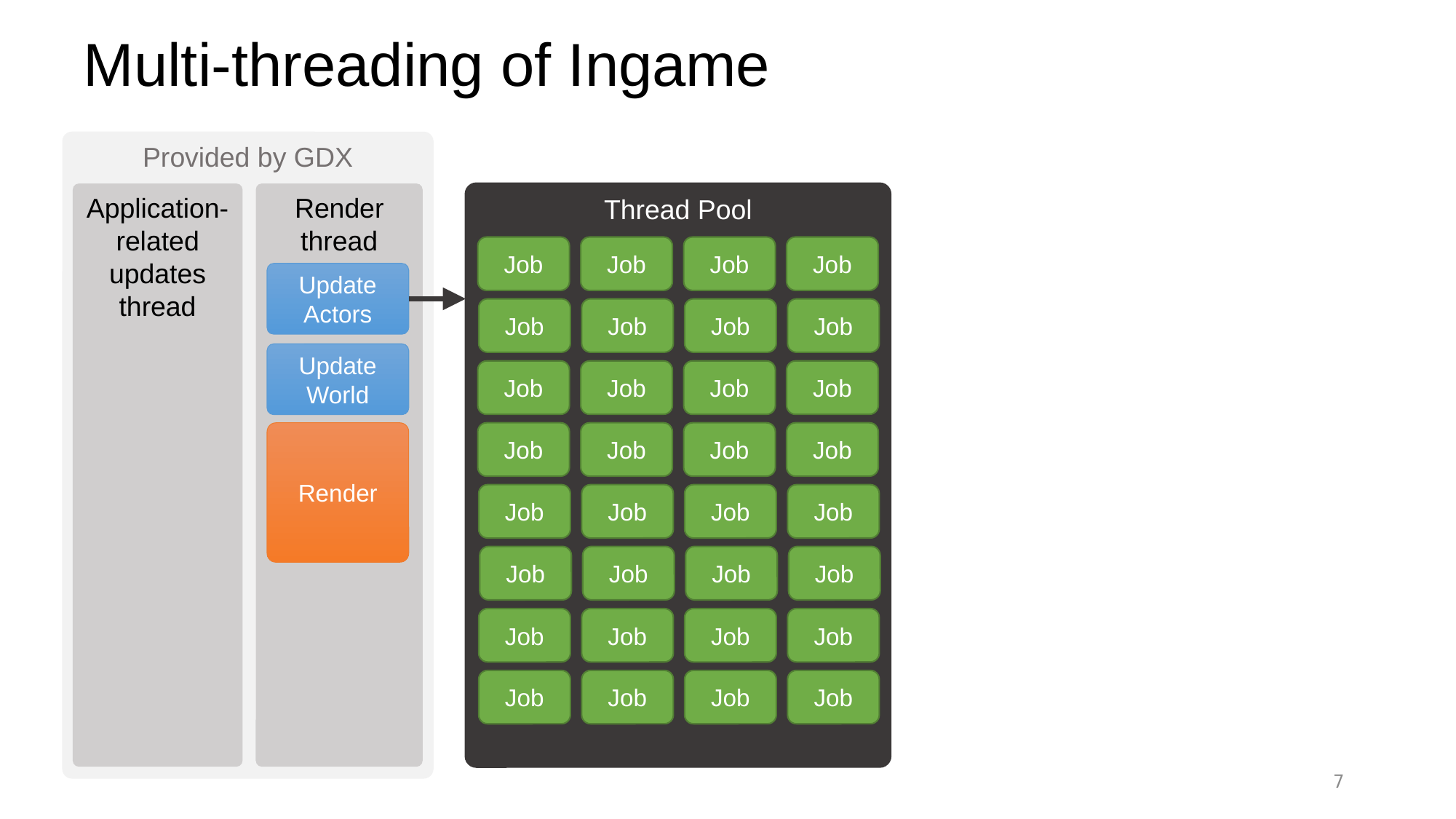

# Multi-threading of Ingame
Provided by GDX
Application-related updates thread
Render thread
Thread Pool
Job
Job
Job
Job
Job
Job
Job
Job
Job
Job
Job
Job
Job
Job
Job
Job
Job
Job
Job
Job
Job
Job
Job
Job
Job
Job
Job
Job
Job
Job
Job
Job
Update
Actors
Update
World
Render
7